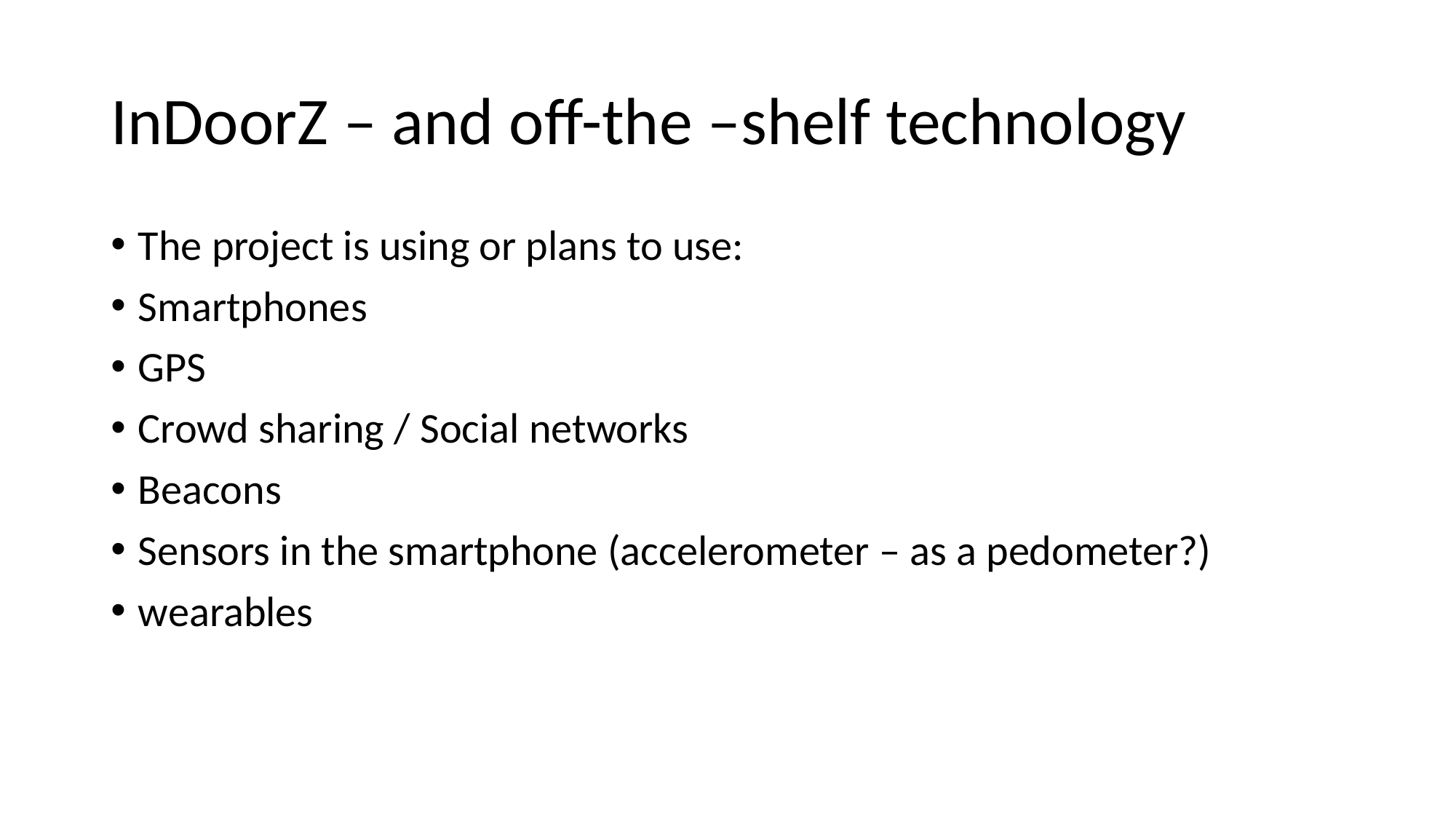

# InDoorZ – and off-the –shelf technology
The project is using or plans to use:
Smartphones
GPS
Crowd sharing / Social networks
Beacons
Sensors in the smartphone (accelerometer – as a pedometer?)
wearables